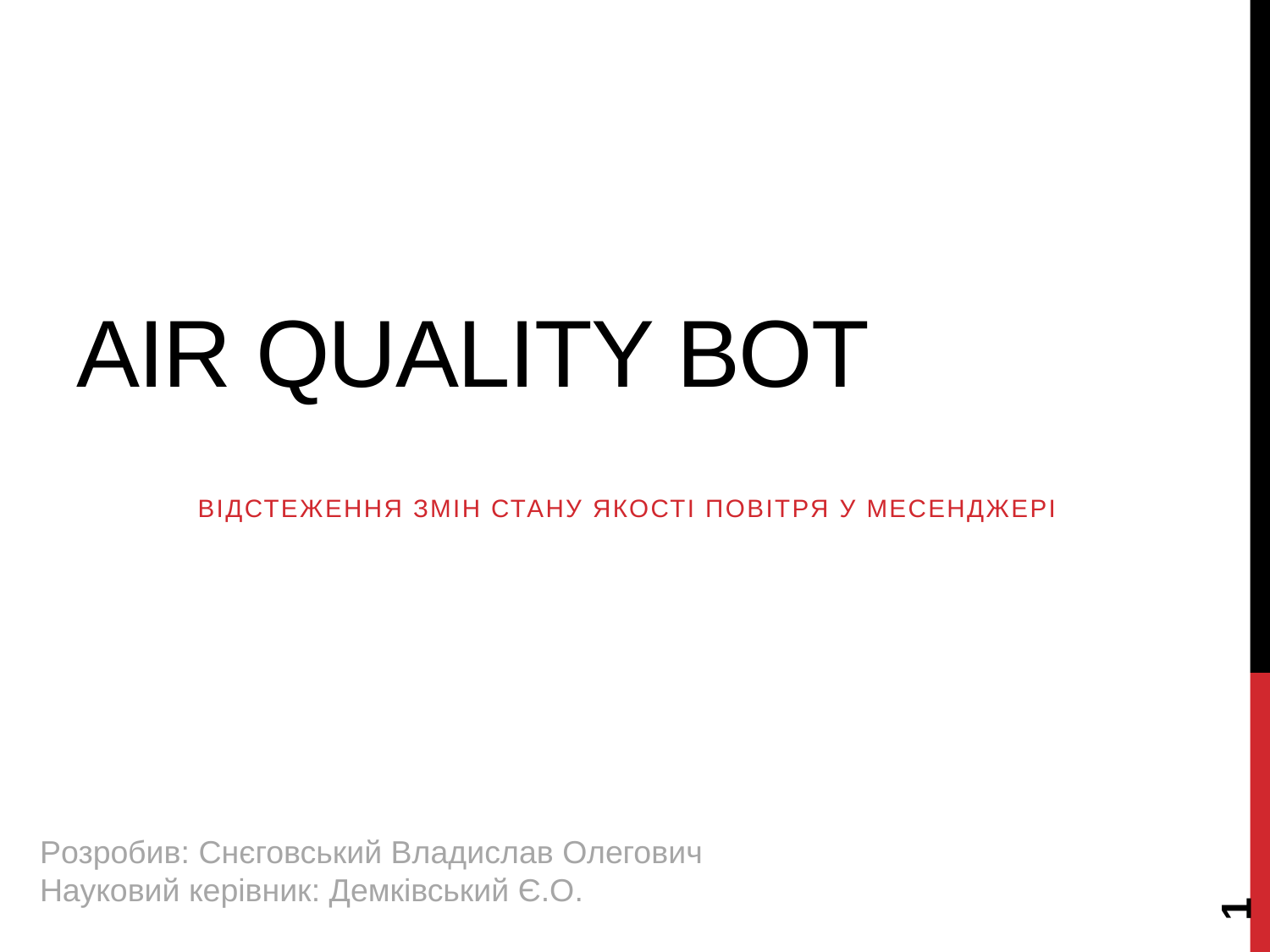

# Air Quality Bot
Відстеження змін стану якості повітря у месенджері
1
Розробив: Снєговський Владислав Олегович
Науковий керівник: Демківський Є.О.